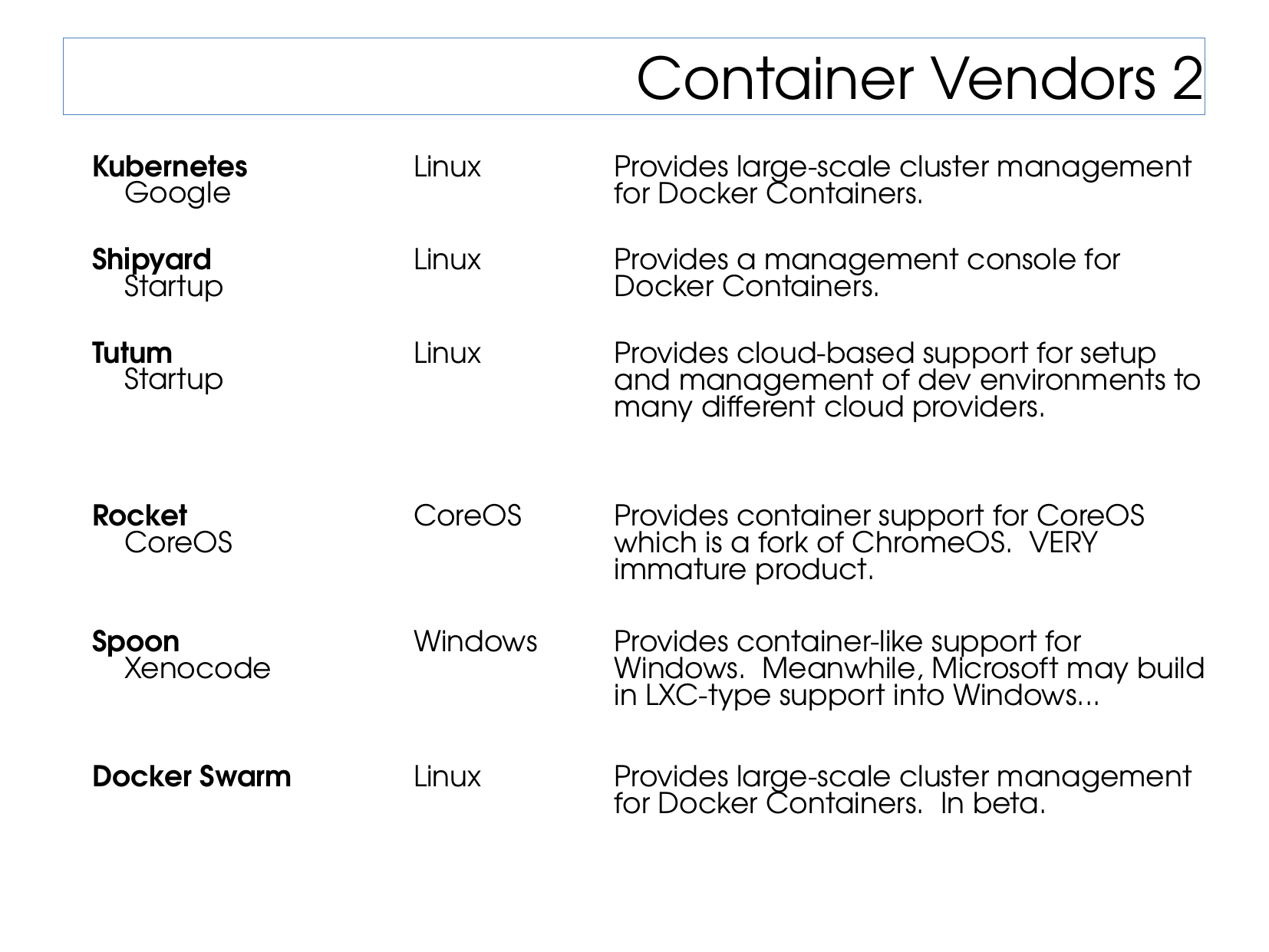

Container Vendors 2

| Kubernetes Google | Linux | Provides large-scale cluster management for Docker Containers. |
| --- | --- | --- |
| Shipyard Startup | Linux | Provides a management console for Docker Containers. |
| Tutum Startup | Linux | Provides cloud-based support for setup and management of dev environments to many different cloud providers. |
| Rocket CoreOS | CoreOS | Provides container support for CoreOS which is a fork of ChromeOS. VERY immature product. |
| Spoon Xenocode | Windows | Provides container-like support for Windows. Meanwhile, Microsoft may build in LXC-type support into Windows... |
| Docker Swarm | Linux | Provides large-scale cluster management for Docker Containers. In beta. |